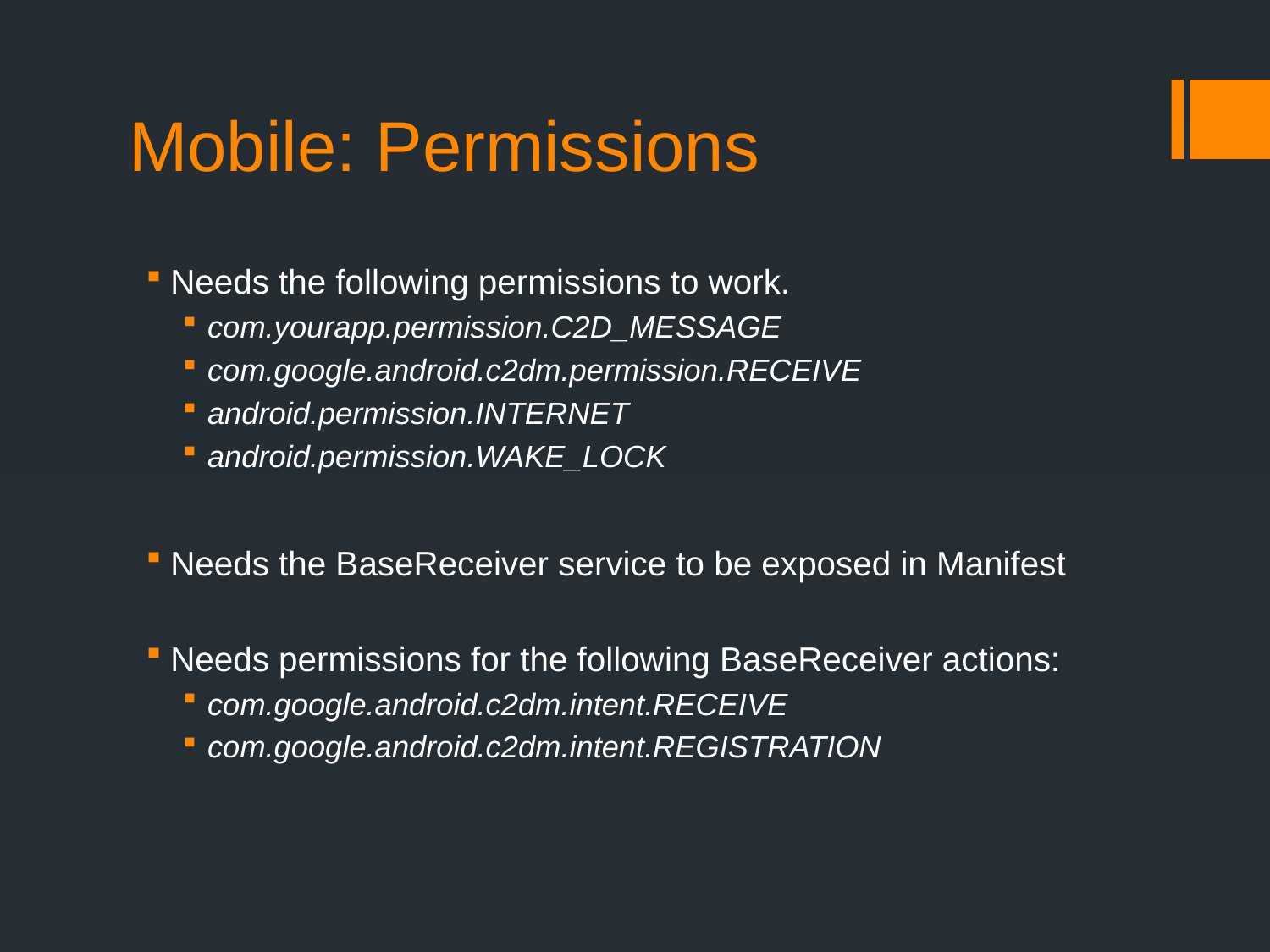

# Mobile: Permissions
Needs the following permissions to work.
com.yourapp.permission.C2D_MESSAGE
com.google.android.c2dm.permission.RECEIVE
android.permission.INTERNET
android.permission.WAKE_LOCK

Needs the BaseReceiver service to be exposed in Manifest

Needs permissions for the following BaseReceiver actions:
com.google.android.c2dm.intent.RECEIVE
com.google.android.c2dm.intent.REGISTRATION